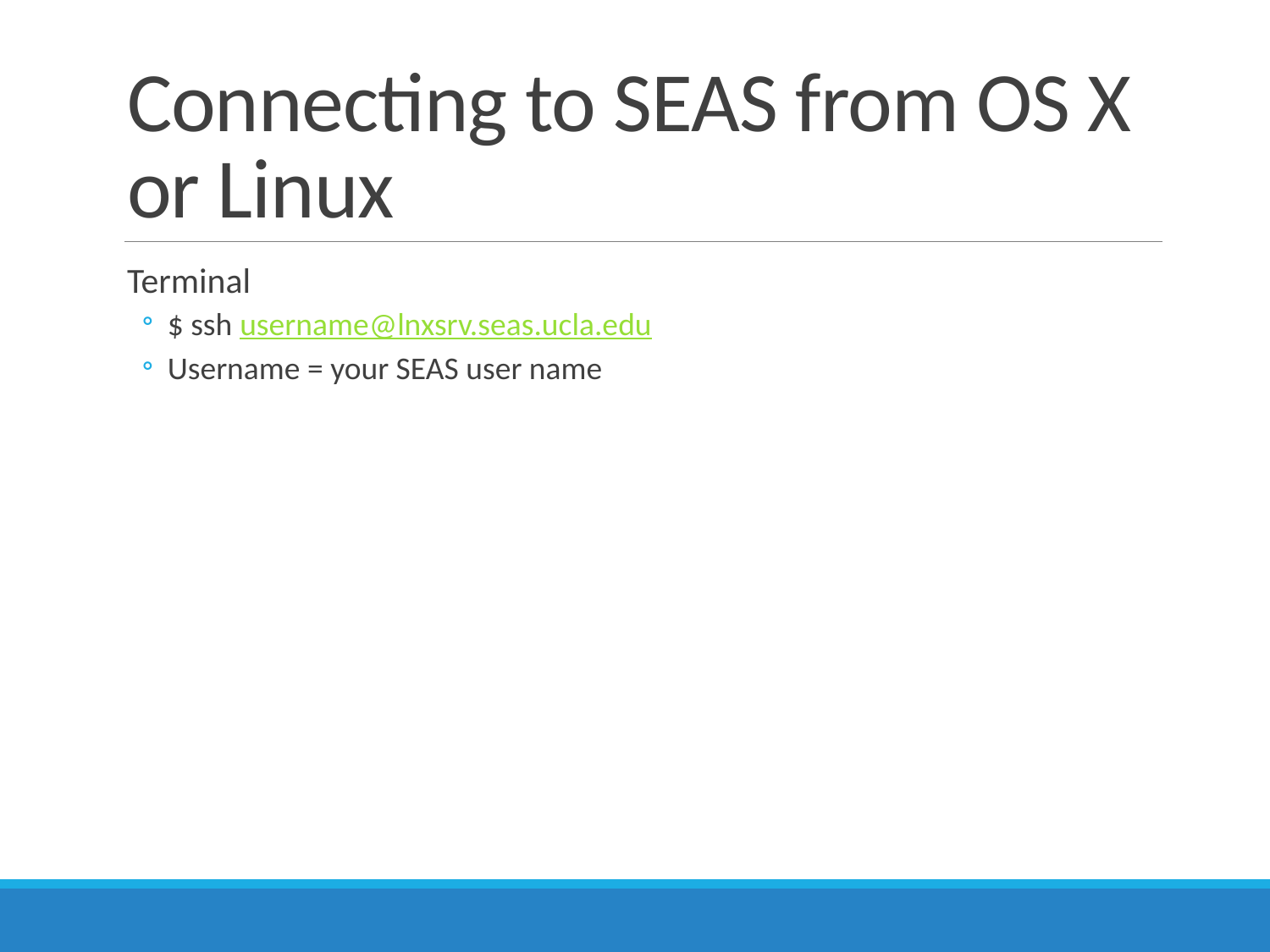

# Connecting to SEAS from OS X or Linux
Terminal
$ ssh username@lnxsrv.seas.ucla.edu
Username = your SEAS user name